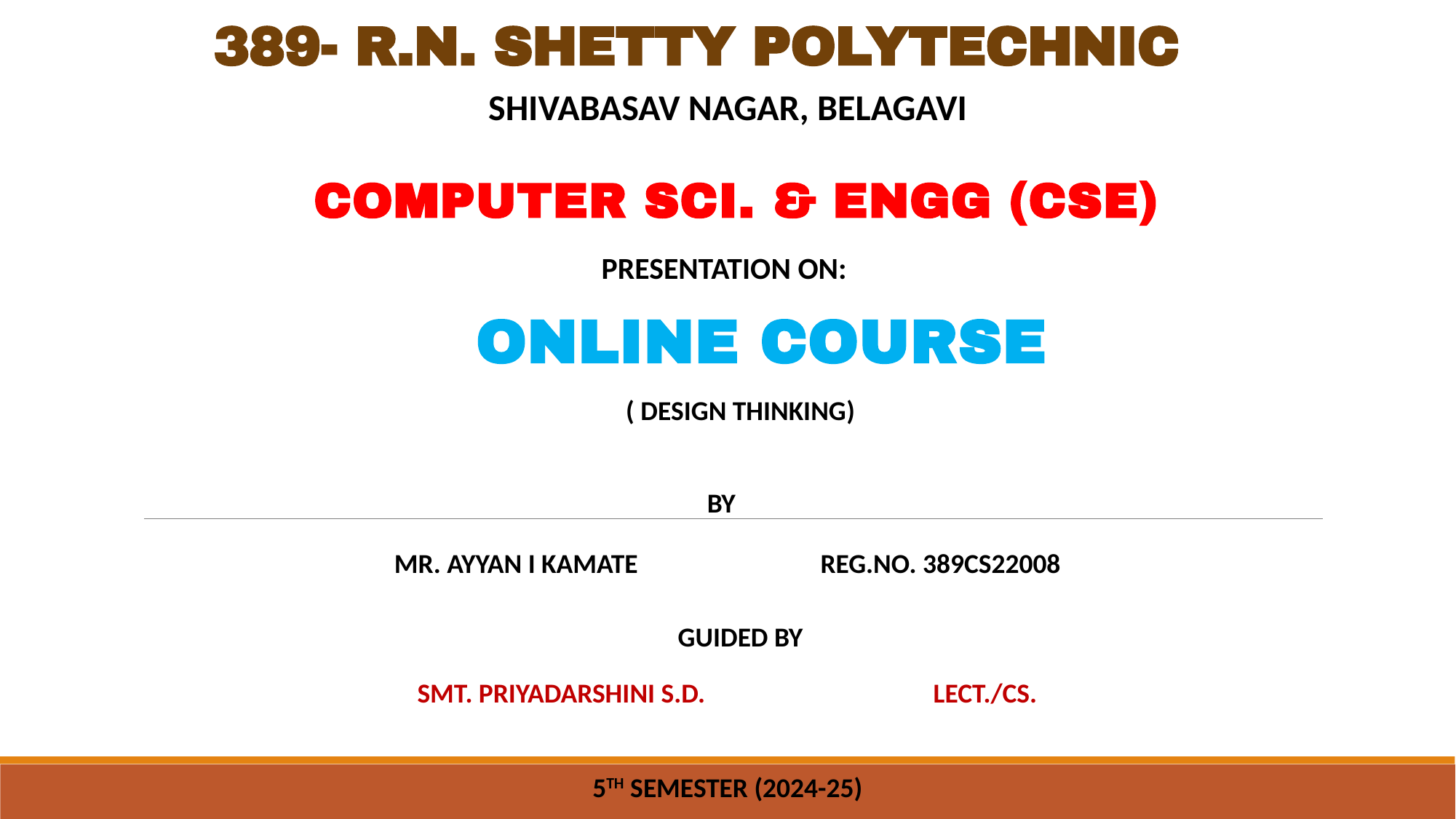

# 389- R.N. SHETTY POLYTECHNIC
Shivabasav Nagar, Belagavi
  COMPUTER SCI. & ENGG (CSE)
Presentation on:
  ONLINE COURSE

( DESIGN THINKING)
By
Mr. ayyan I kamate 	                reg.no. 389CS22008
Guided by
smt. Priyadarshini s.d.                                     LECT./CS.
5th semester (2024-25)